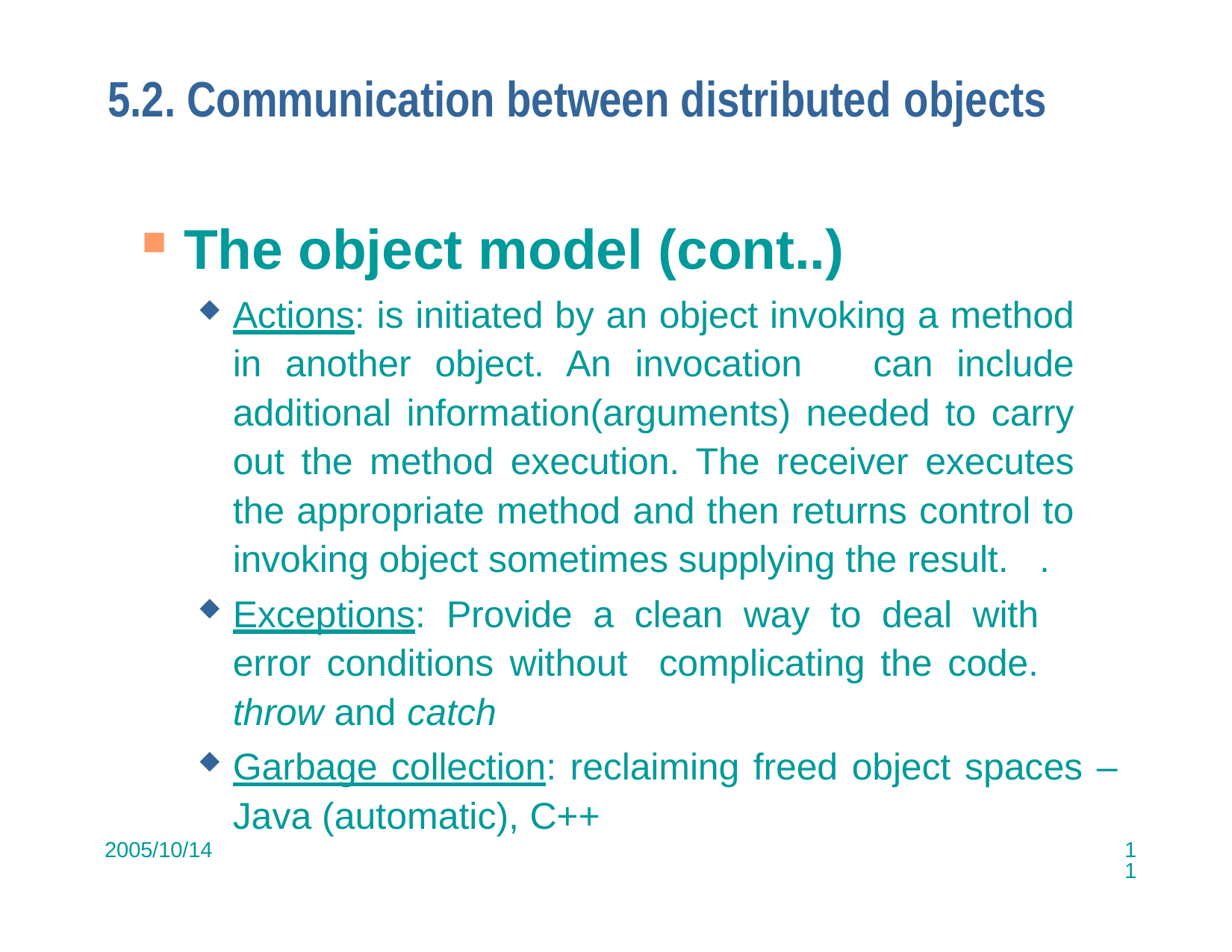

# 5.2. Communication between distributed objects
The object model (cont..)
Actions: is initiated by an object invoking a method in another object. An invocation   can include additional information(arguments) needed to carry out the method execution. The receiver executes the appropriate method and then returns control to invoking object sometimes supplying the result.   .
Exceptions: Provide a clean way to deal with error conditions without  complicating the code. throw and catch
Garbage collection: reclaiming freed object spaces – Java (automatic), C++
2005/10/14
11